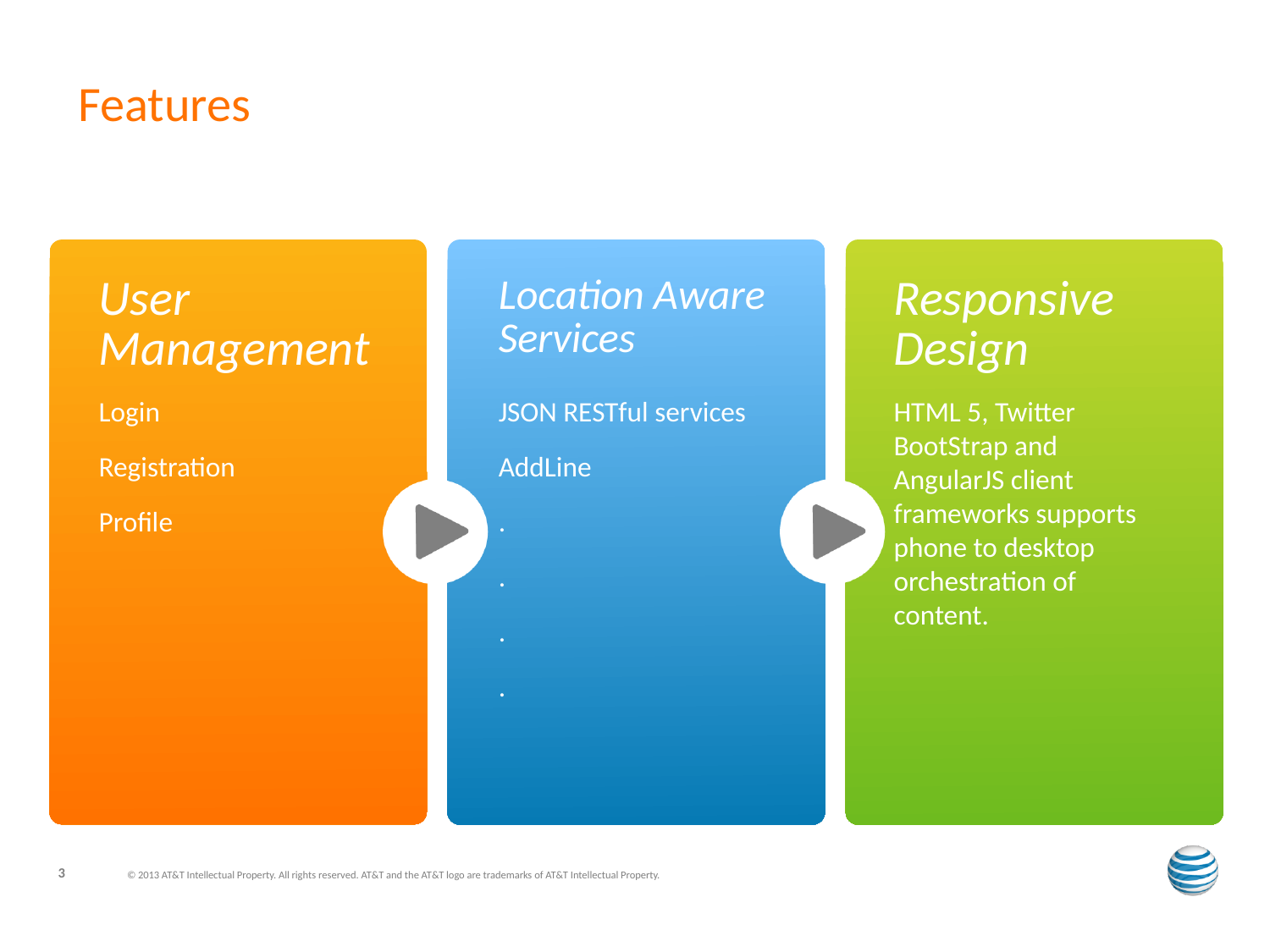

# Features
User Management

Location Aware Services

Responsive Design

JSON RESTful services
AddLine
.
.
.
.

Login
Registration
Profile

HTML 5, Twitter BootStrap and AngularJS client frameworks supports phone to desktop orchestration of content.

3
© 2013 AT&T Intellectual Property. All rights reserved. AT&T and the AT&T logo are trademarks of AT&T Intellectual Property.